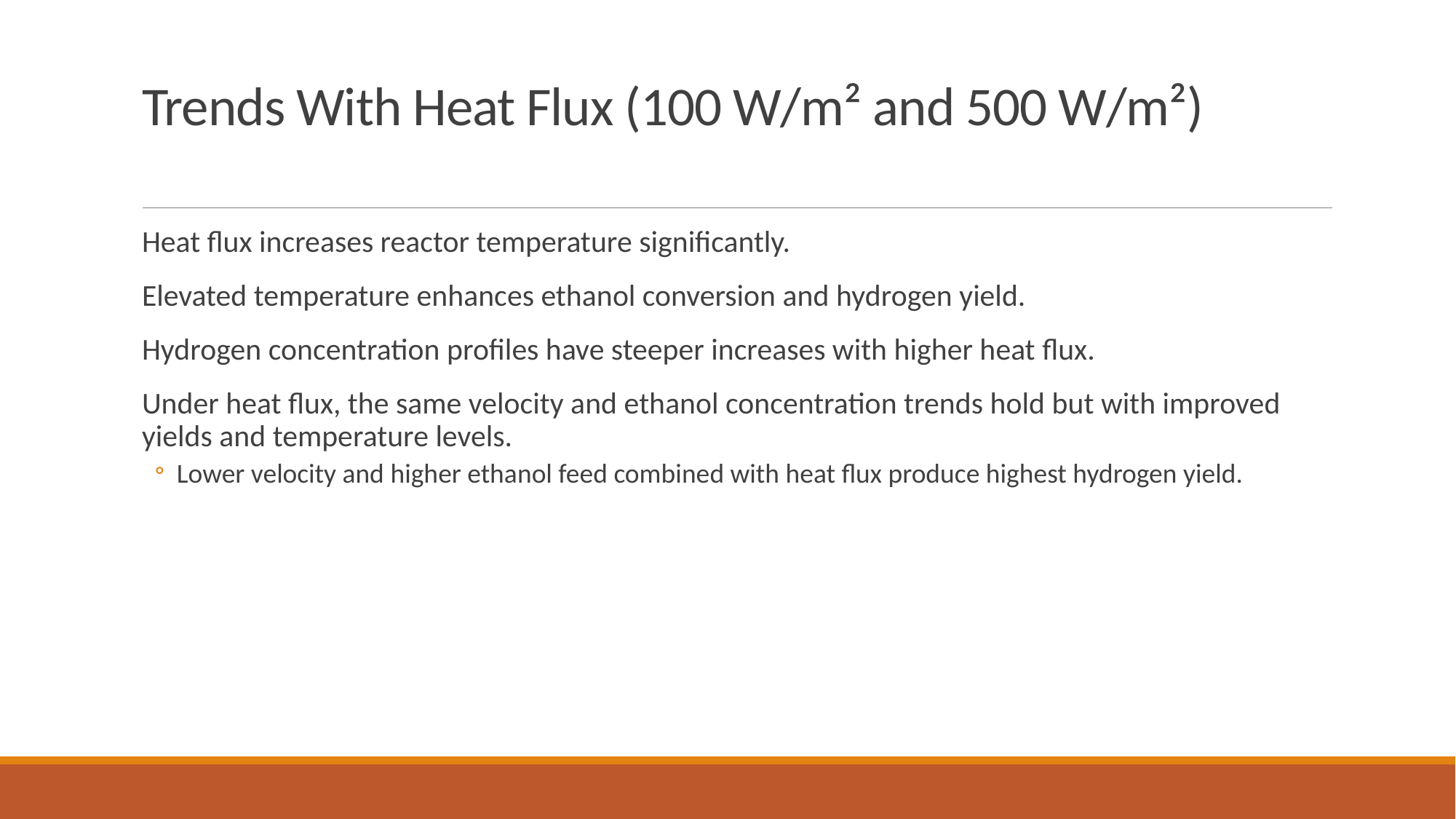

# Trends With Heat Flux (100 W/m² and 500 W/m²)
Heat flux increases reactor temperature significantly.
Elevated temperature enhances ethanol conversion and hydrogen yield.
Hydrogen concentration profiles have steeper increases with higher heat flux.
Under heat flux, the same velocity and ethanol concentration trends hold but with improved yields and temperature levels.
Lower velocity and higher ethanol feed combined with heat flux produce highest hydrogen yield.